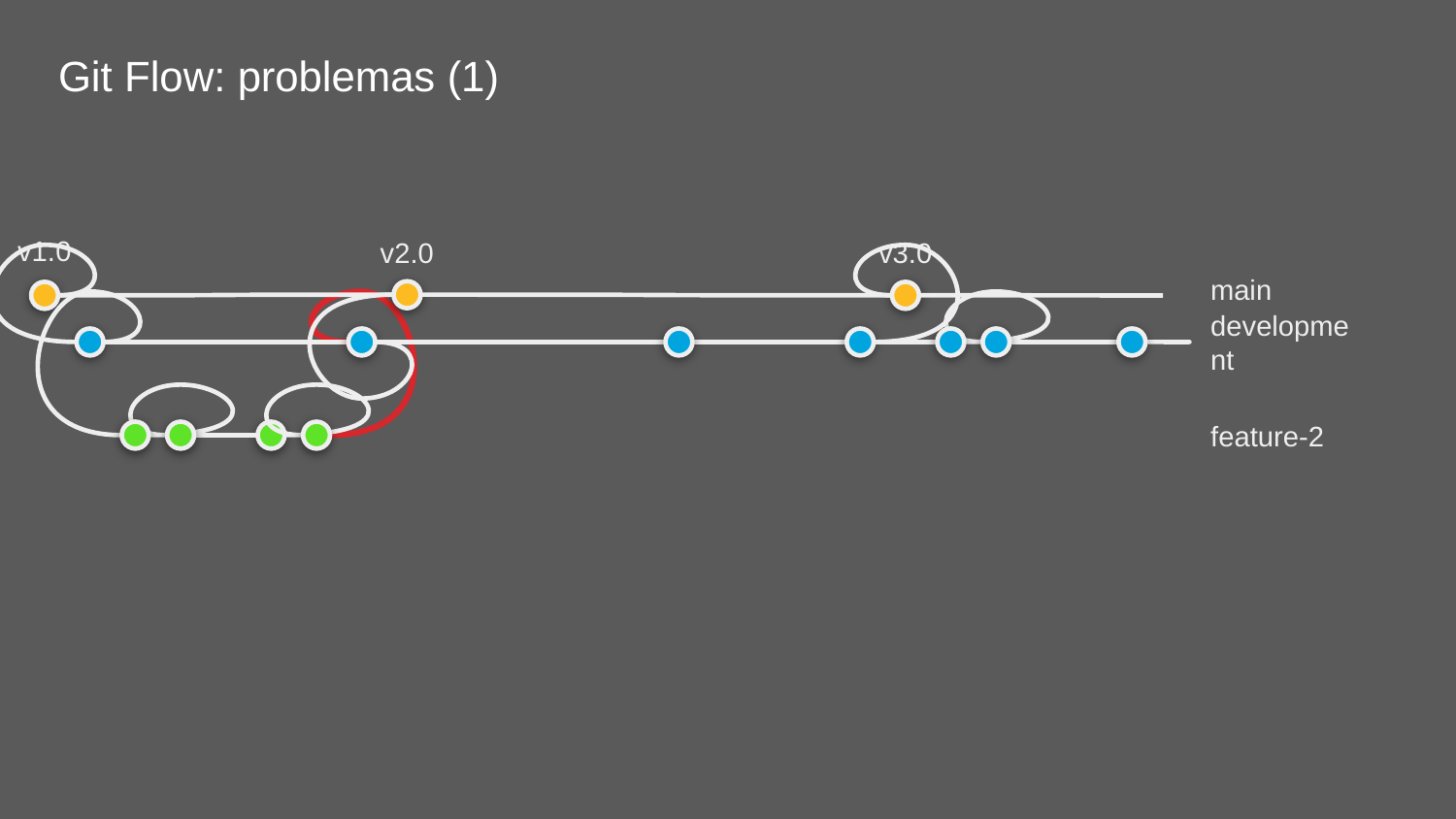

Git Flow: problemas (1)
v1.0
v2.0
v3.0
main

development

feature-2